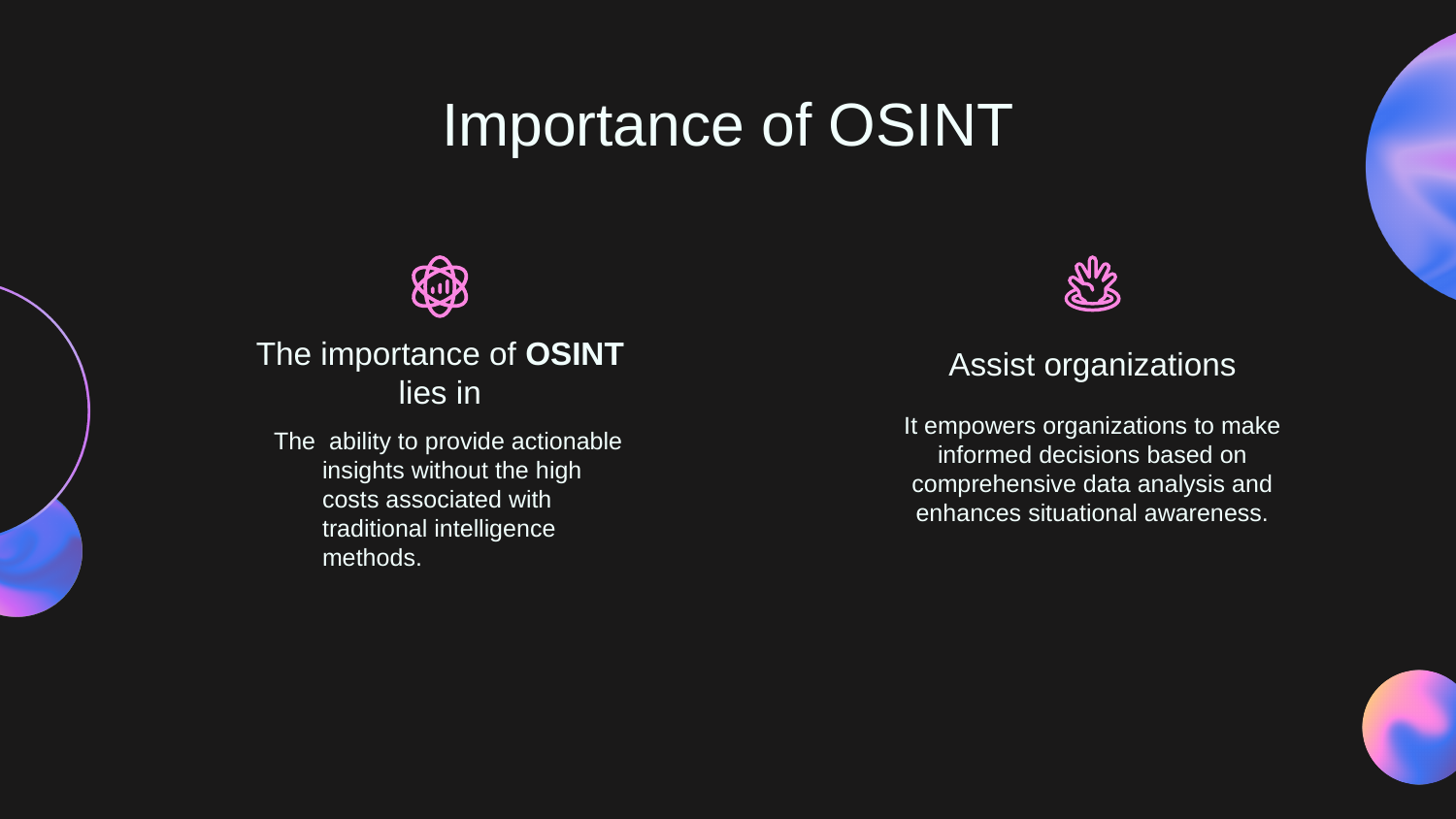

# Importance of OSINT

Assist organizations
The importance of OSINT lies in
It empowers organizations to make informed decisions based on comprehensive data analysis and enhances situational awareness.
The  ability to provide actionable insights without the high costs associated with traditional intelligence methods.